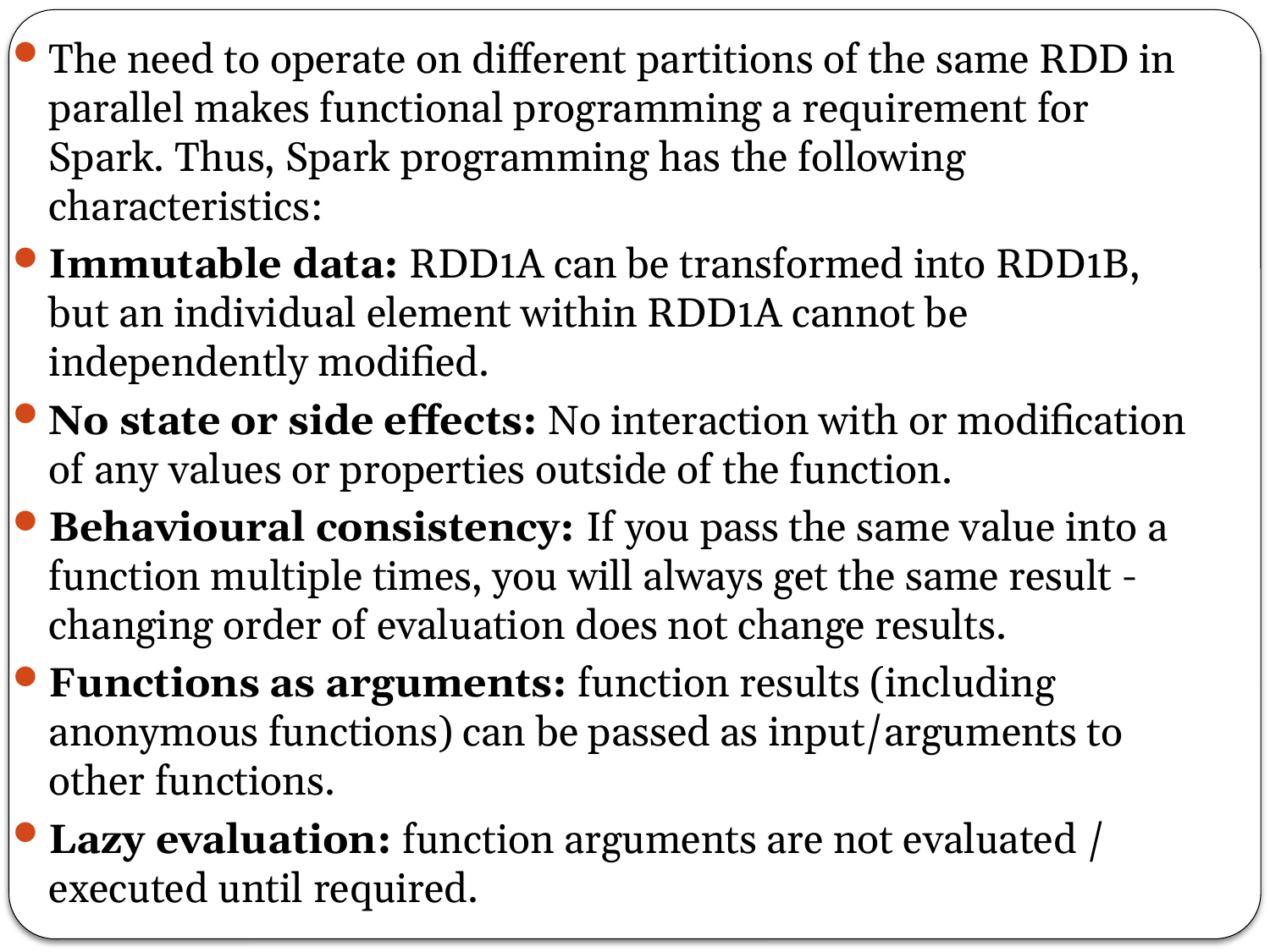

The need to operate on different partitions of the same RDD in parallel makes functional programming a requirement for Spark. Thus, Spark programming has the following characteristics:
Immutable data: RDD1A can be transformed into RDD1B, but an individual element within RDD1A cannot be independently modified.
No state or side effects: No interaction with or modification of any values or properties outside of the function.
Behavioural consistency: If you pass the same value into a function multiple times, you will always get the same result - changing order of evaluation does not change results.
Functions as arguments: function results (including anonymous functions) can be passed as input/arguments to other functions.
Lazy evaluation: function arguments are not evaluated / executed until required.